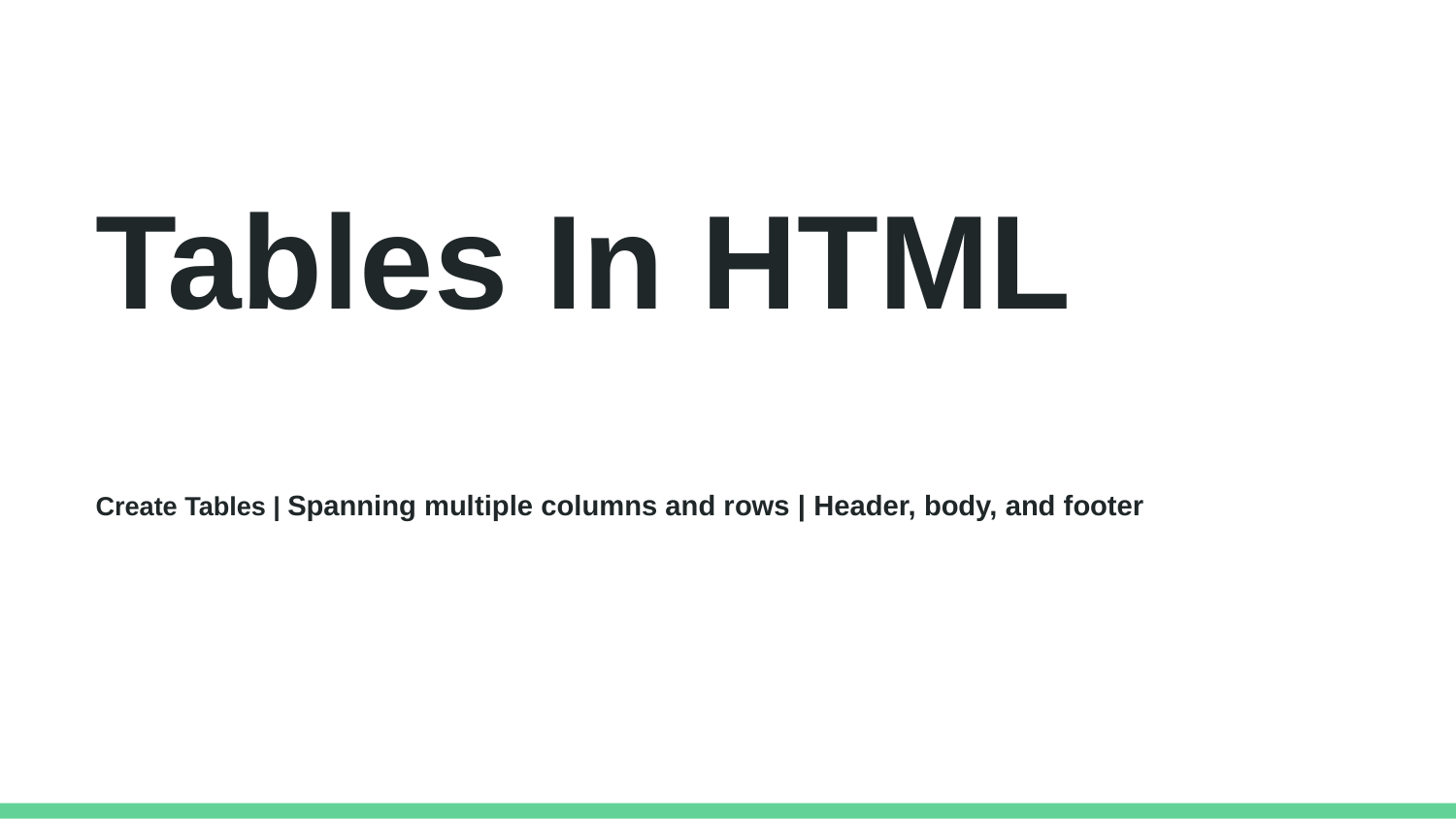

Tables In HTML
Create Tables | Spanning multiple columns and rows | Header, body, and footer